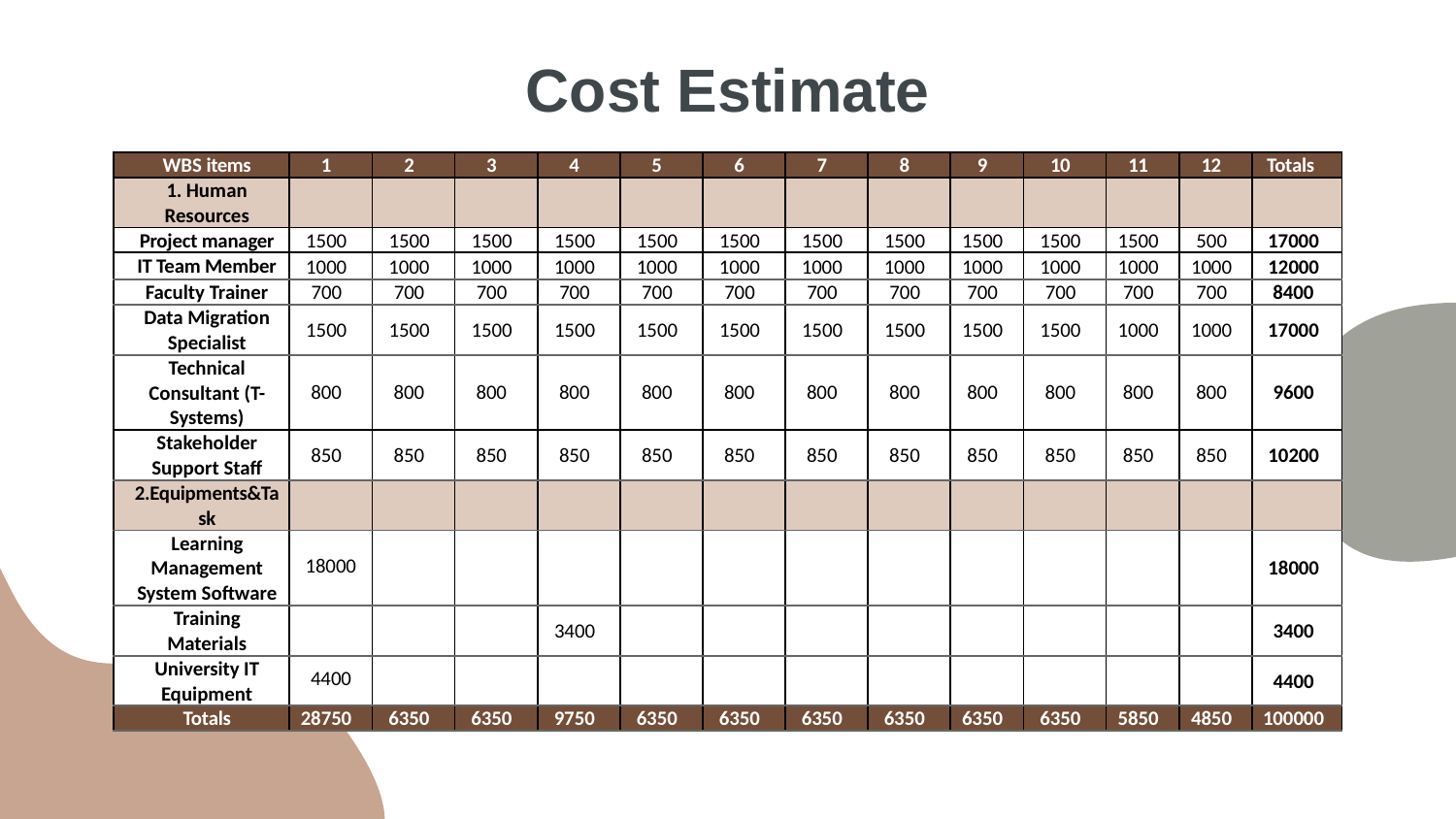

# Cost Estimate
| WBS items | 1 | 2 | 3 | 4 | 5 | 6 | 7 | 8 | 9 | 10 | 11 | 12 | Totals |
| --- | --- | --- | --- | --- | --- | --- | --- | --- | --- | --- | --- | --- | --- |
| 1. Human Resources |  |  |  |  |  |  |  |  |  |  |  |  |  |
| Project manager | 1500 | 1500 | 1500 | 1500 | 1500 | 1500 | 1500 | 1500 | 1500 | 1500 | 1500 | 500 | 17000 |
| IT Team Member | 1000 | 1000 | 1000 | 1000 | 1000 | 1000 | 1000 | 1000 | 1000 | 1000 | 1000 | 1000 | 12000 |
| Faculty Trainer | 700 | 700 | 700 | 700 | 700 | 700 | 700 | 700 | 700 | 700 | 700 | 700 | 8400 |
| Data Migration Specialist | 1500 | 1500 | 1500 | 1500 | 1500 | 1500 | 1500 | 1500 | 1500 | 1500 | 1000 | 1000 | 17000 |
| Technical Consultant (T-Systems) | 800 | 800 | 800 | 800 | 800 | 800 | 800 | 800 | 800 | 800 | 800 | 800 | 9600 |
| Stakeholder Support Staff | 850 | 850 | 850 | 850 | 850 | 850 | 850 | 850 | 850 | 850 | 850 | 850 | 10200 |
| 2.Equipments&Task |  |  |  |  |  |  |  |  |  |  |  |  |  |
| Learning Management System Software | 18000 |  |  |  |  |  |  |  |  |  |  |  | 18000 |
| Training Materials |  |  |  | 3400 |  |  |  |  |  |  |  |  | 3400 |
| University IT Equipment | 4400 |  |  |  |  |  |  |  |  |  |  |  | 4400 |
| Totals | 28750 | 6350 | 6350 | 9750 | 6350 | 6350 | 6350 | 6350 | 6350 | 6350 | 5850 | 4850 | 100000 |